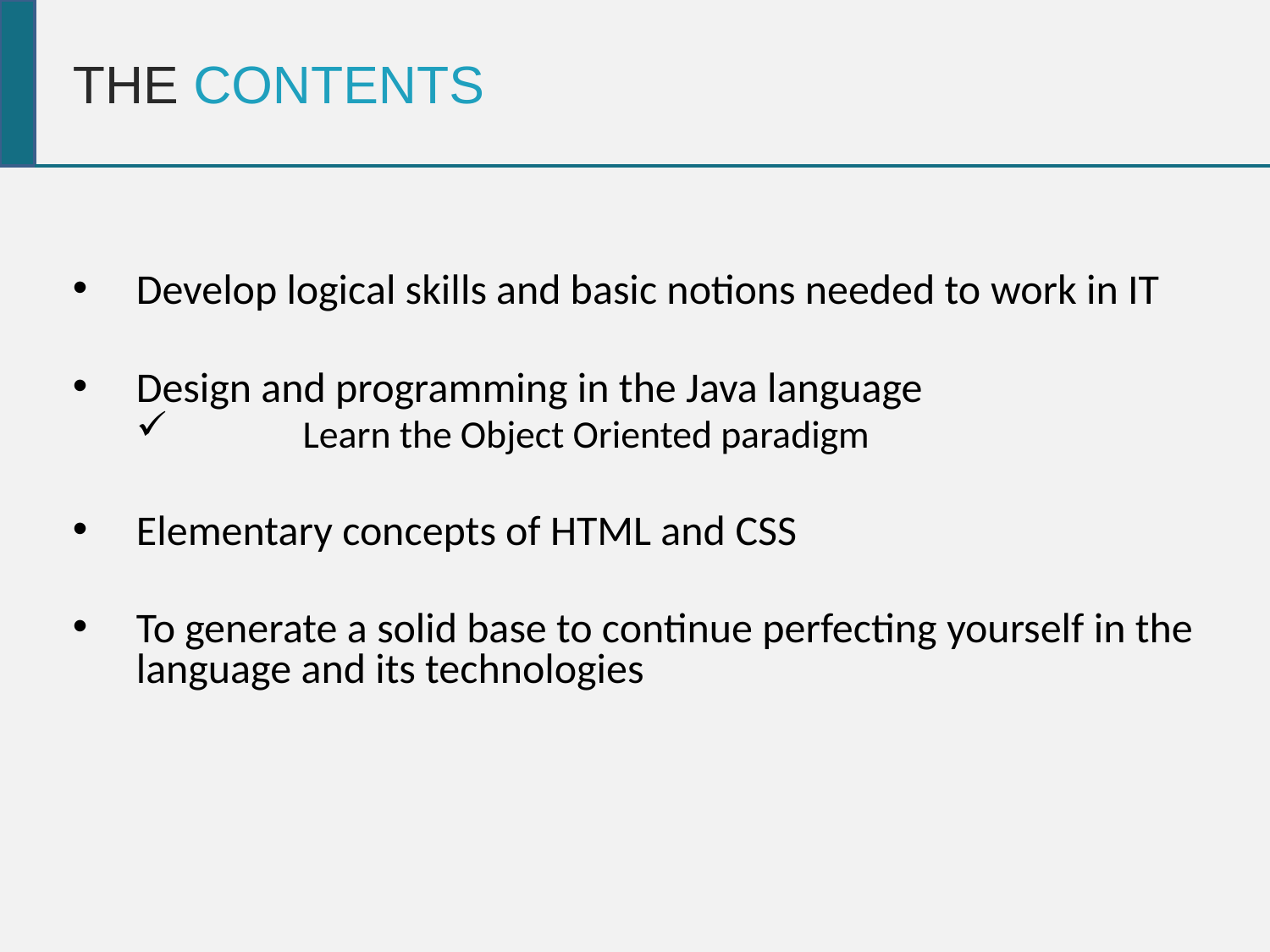

THE CONTENTS

Develop logical skills and basic notions needed to work in IT

Design and programming in the Java language
	Learn the Object Oriented paradigm

Elementary concepts of HTML and CSS

To generate a solid base to continue perfecting yourself in the language and its technologies